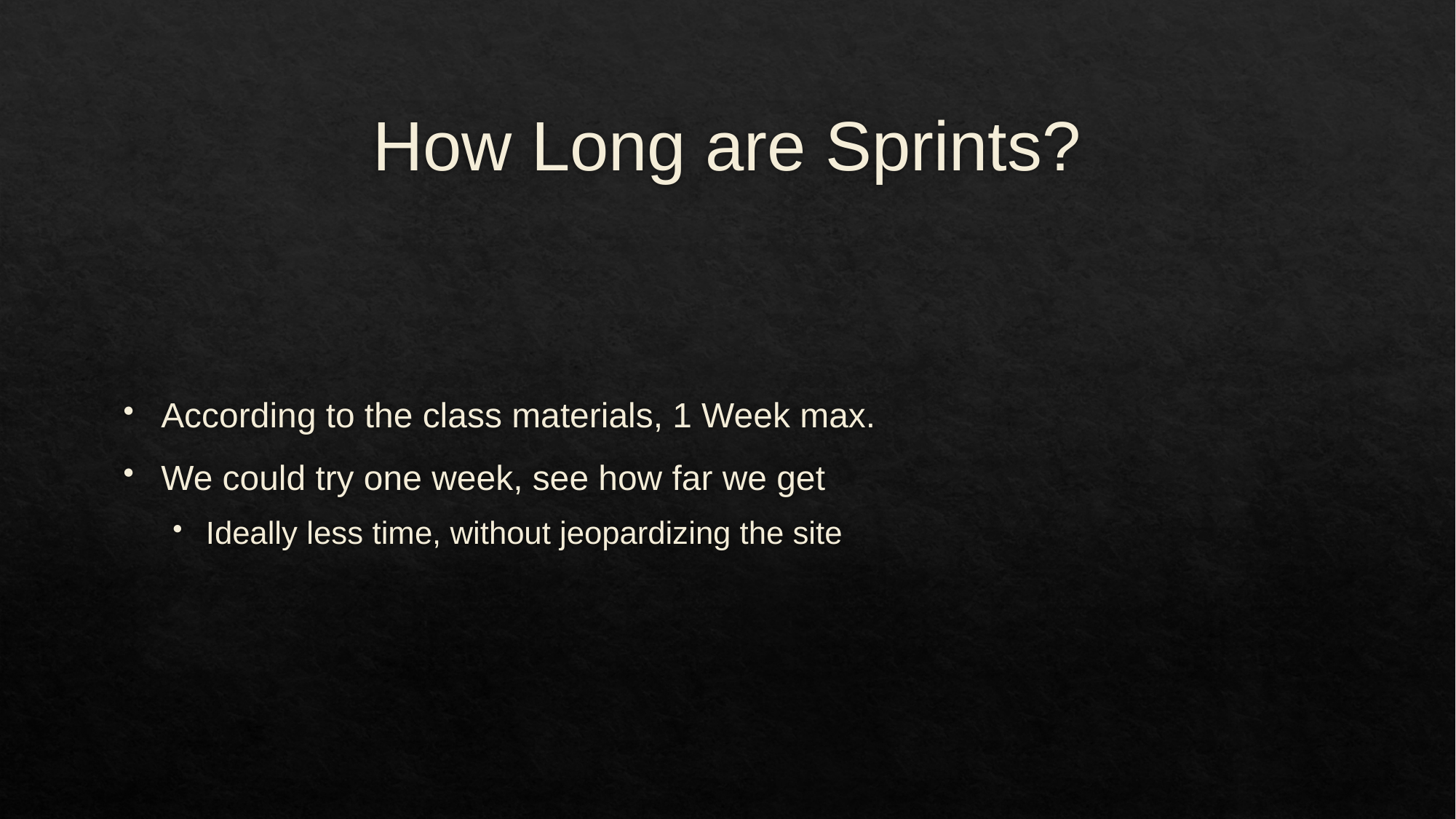

# How Long are Sprints?
According to the class materials, 1 Week max.
We could try one week, see how far we get
Ideally less time, without jeopardizing the site